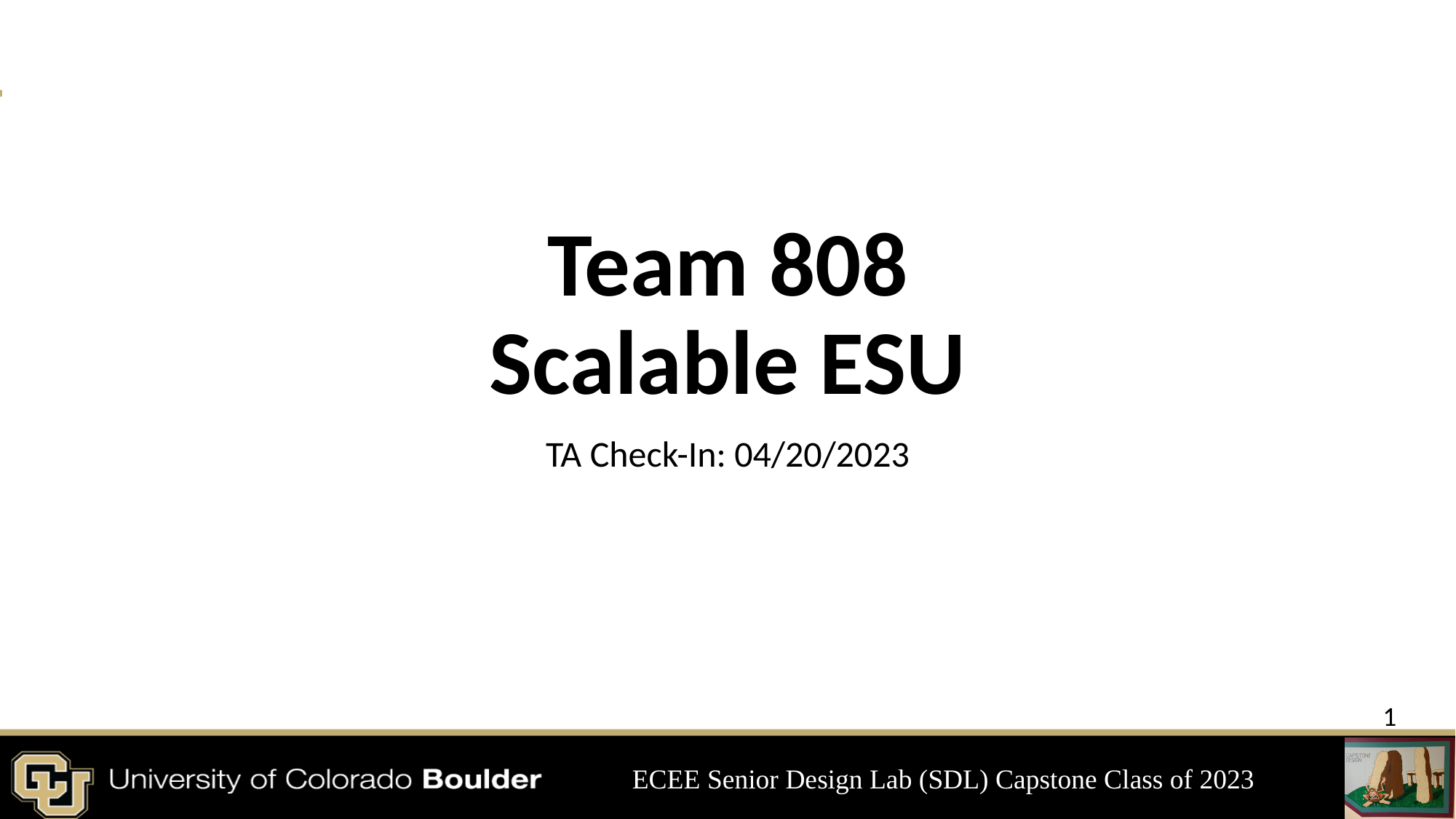

# Team 808
Scalable ESU
TA Check-In: 04/20/2023
1